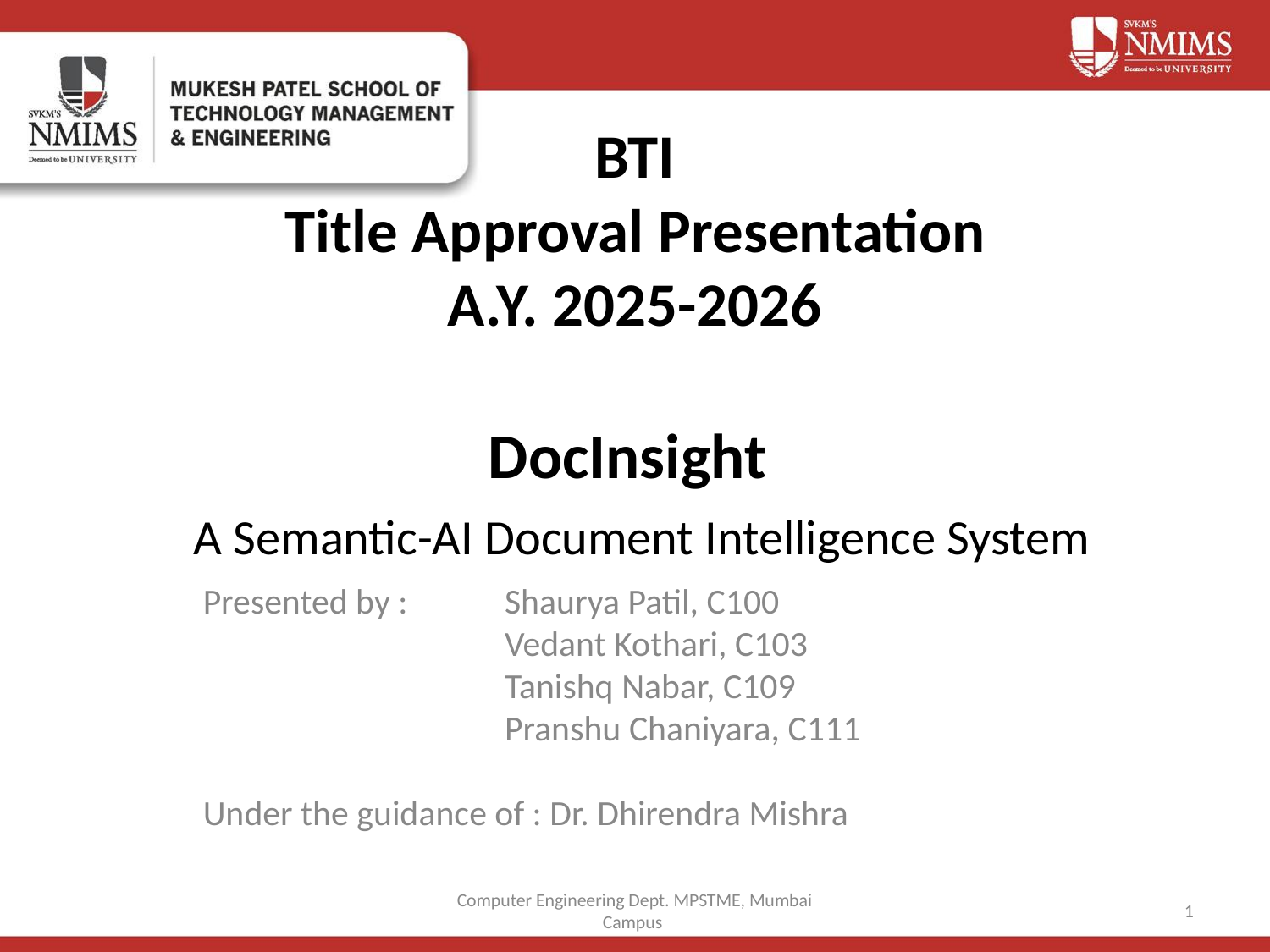

# BTI Title Approval Presentation A.Y. 2025-2026 DocInsight A Semantic-AI Document Intelligence System

Presented by : 	Shaurya Patil, C100
			Vedant Kothari, C103
			Tanishq Nabar, C109
			Pranshu Chaniyara, C111

Under the guidance of : Dr. Dhirendra Mishra
Computer Engineering Dept. MPSTME, Mumbai Campus
1